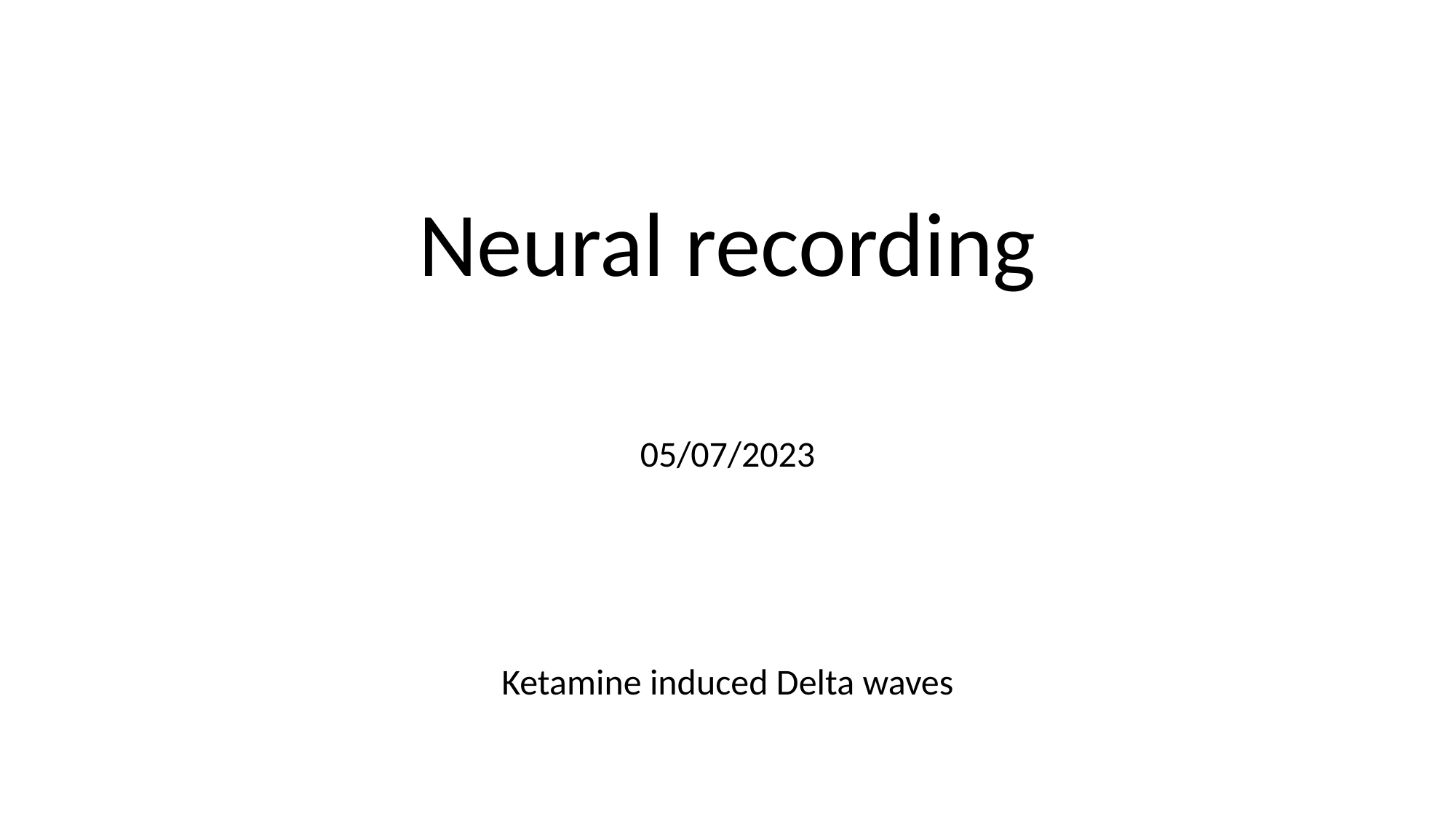

# Neural recording
05/07/2023
Ketamine induced Delta waves